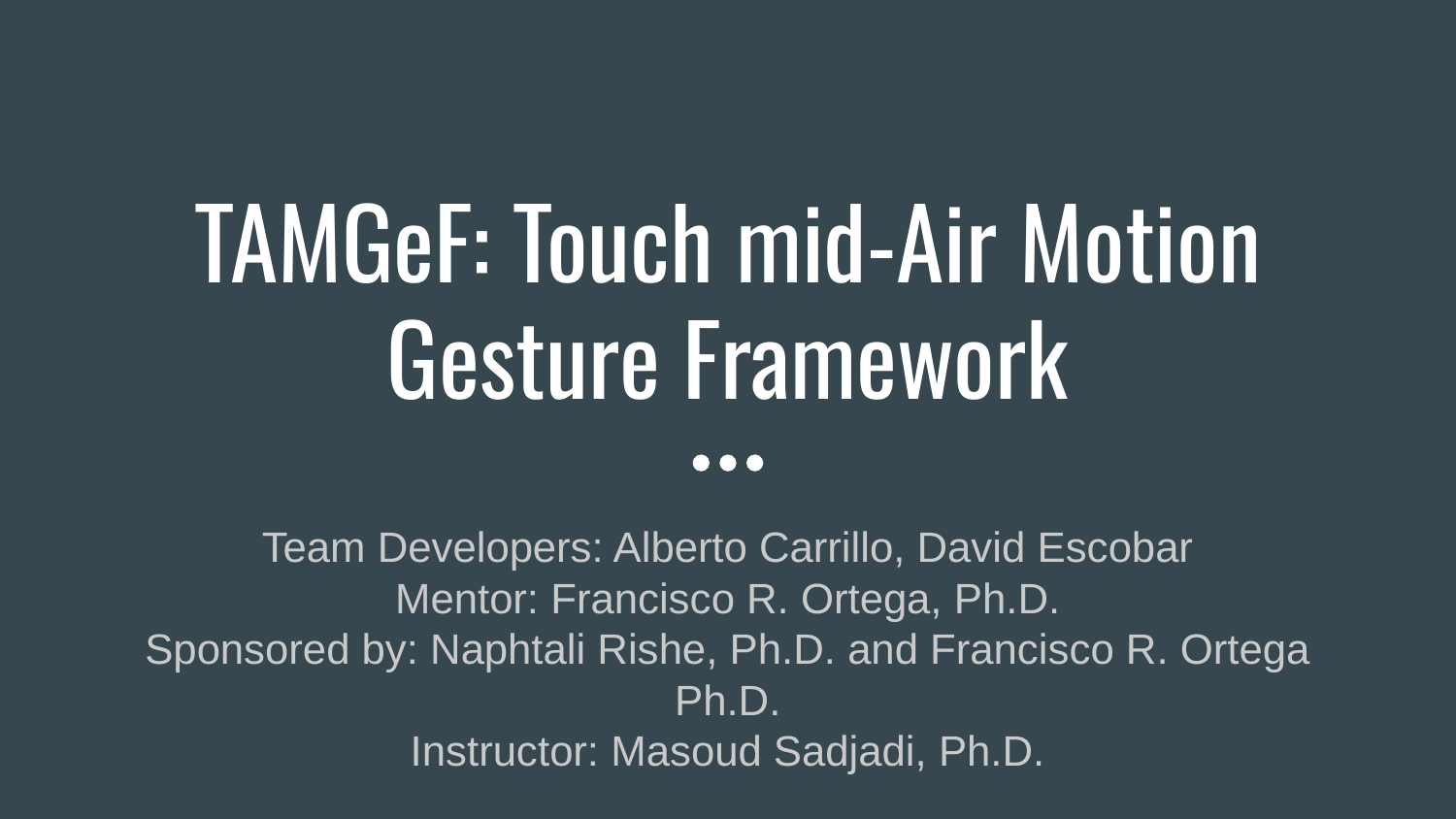

# TAMGeF: Touch mid-Air Motion Gesture Framework
Team Developers: Alberto Carrillo, David Escobar
Mentor: Francisco R. Ortega, Ph.D.
Sponsored by: Naphtali Rishe, Ph.D. and Francisco R. Ortega Ph.D.
Instructor: Masoud Sadjadi, Ph.D.